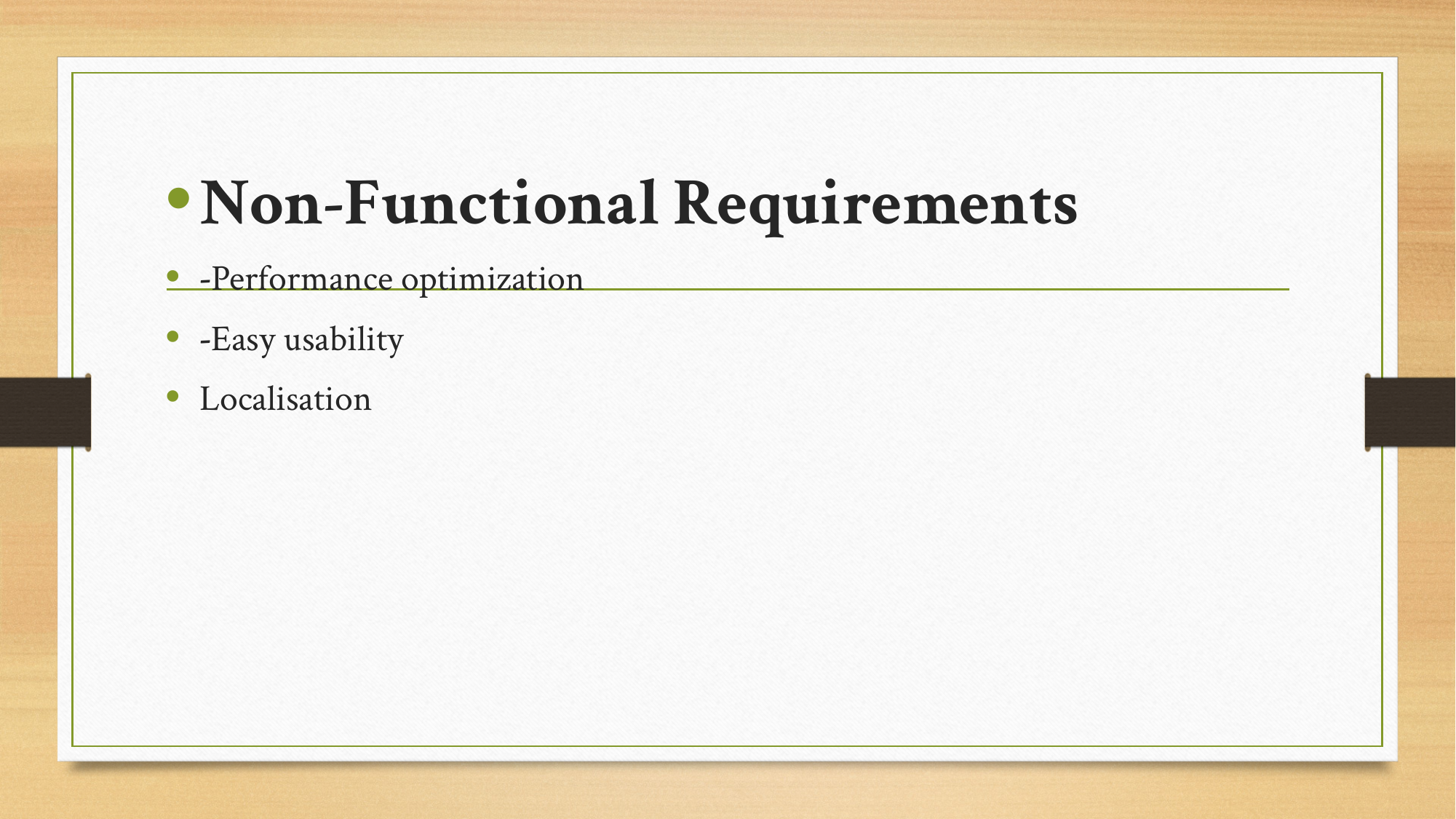

Non-Functional Requirements
-Performance optimization
-Easy usability
Localisation